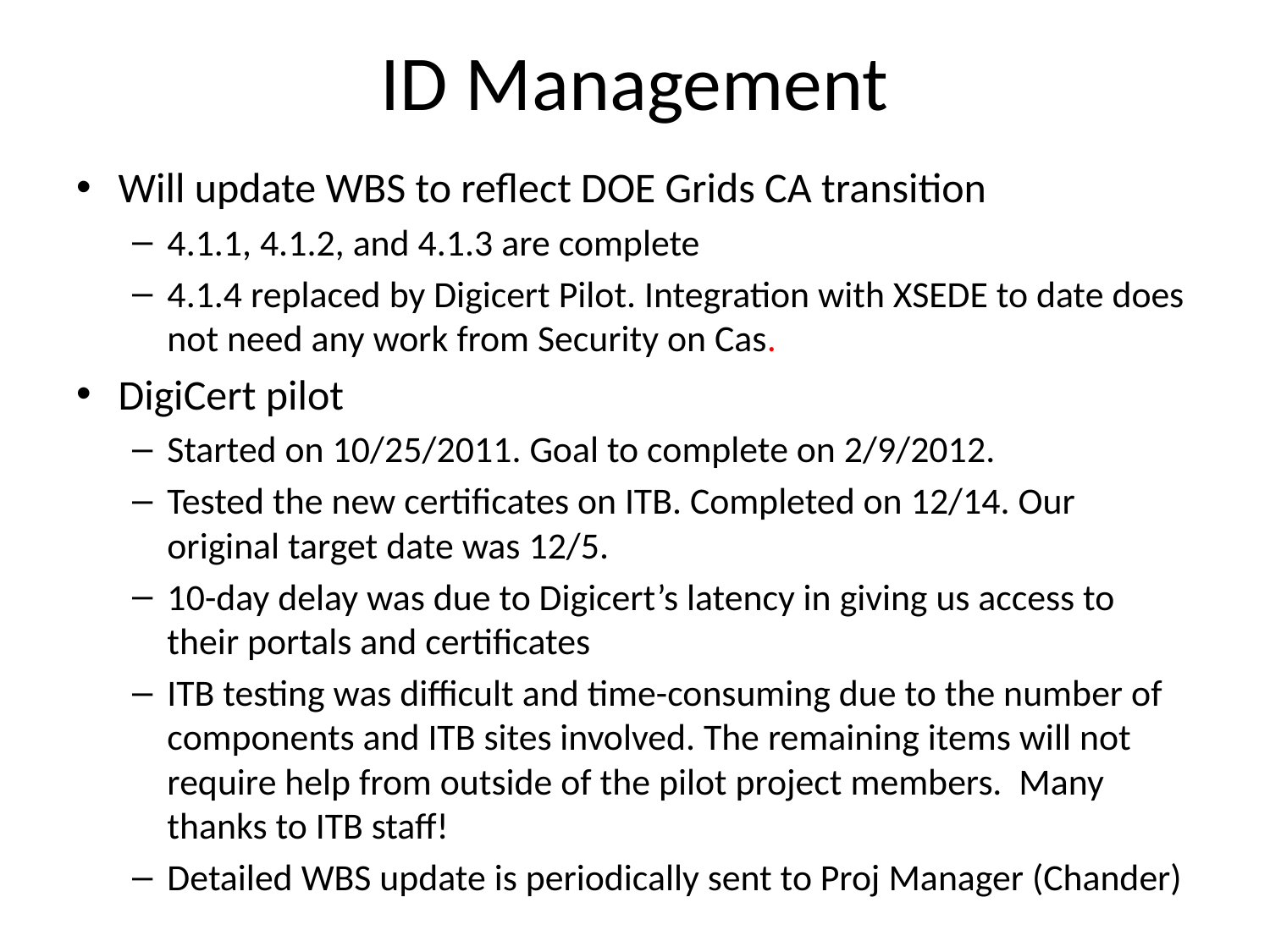

# ID Management
Will update WBS to reflect DOE Grids CA transition
4.1.1, 4.1.2, and 4.1.3 are complete
4.1.4 replaced by Digicert Pilot. Integration with XSEDE to date does not need any work from Security on Cas.
DigiCert pilot
Started on 10/25/2011. Goal to complete on 2/9/2012.
Tested the new certificates on ITB. Completed on 12/14. Our original target date was 12/5.
10-day delay was due to Digicert’s latency in giving us access to their portals and certificates
ITB testing was difficult and time-consuming due to the number of components and ITB sites involved. The remaining items will not require help from outside of the pilot project members.  Many thanks to ITB staff!
Detailed WBS update is periodically sent to Proj Manager (Chander)